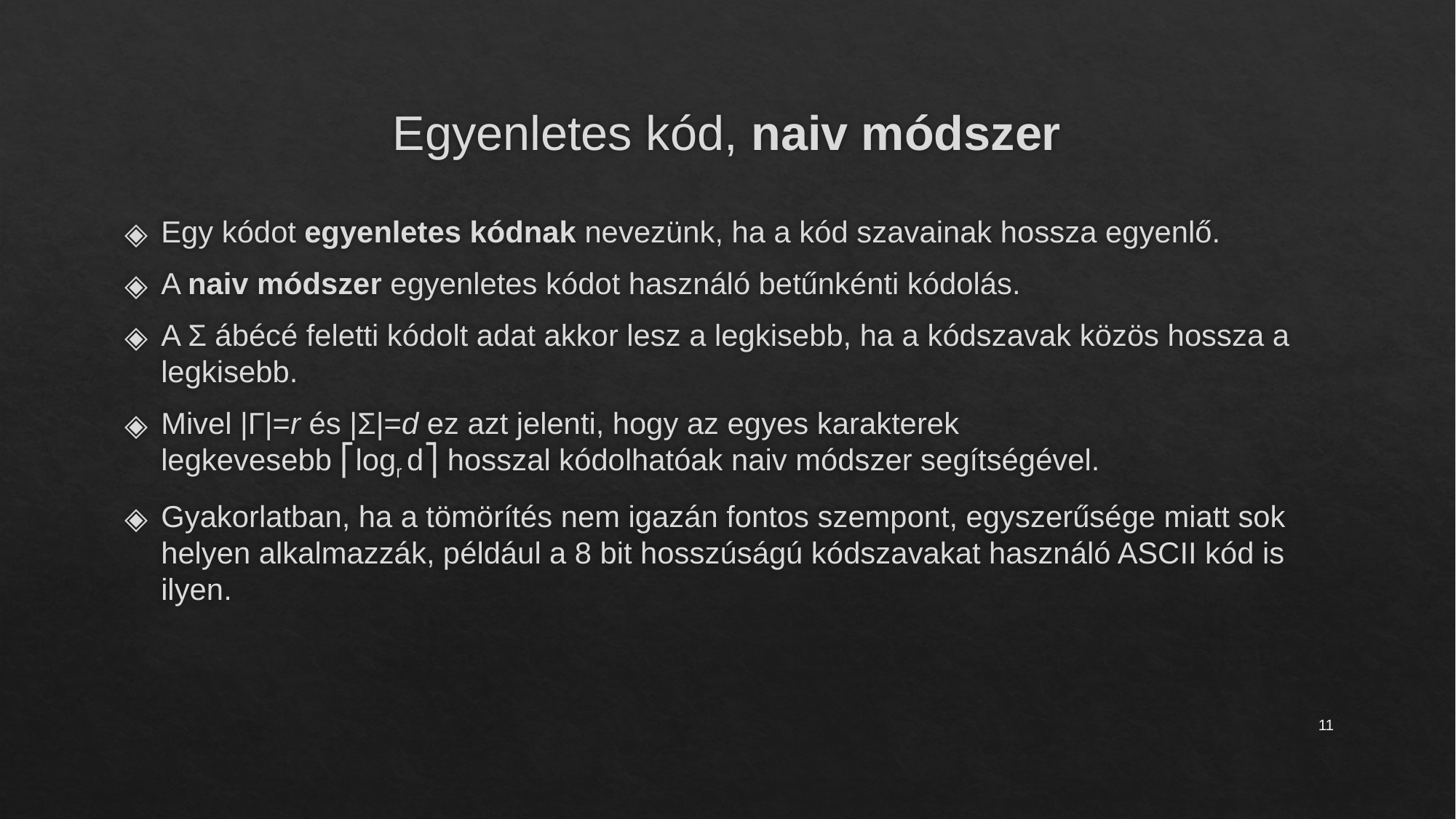

# Egyenletes kód, naiv módszer
Egy kódot egyenletes kódnak nevezünk, ha a kód szavainak hossza egyenlő.
A naiv módszer egyenletes kódot használó betűnkénti kódolás.
A Σ ábécé feletti kódolt adat akkor lesz a legkisebb, ha a kódszavak közös hossza a legkisebb.
Mivel |Γ|=r és |Σ|=d ez azt jelenti, hogy az egyes karakterek
legkevesebb ⎡logr d⎤ hosszal kódolhatóak naiv módszer segítségével.
Gyakorlatban, ha a tömörítés nem igazán fontos szempont, egyszerűsége miatt sok helyen alkalmazzák, például a 8 bit hosszúságú kódszavakat használó ASCII kód is ilyen.

11